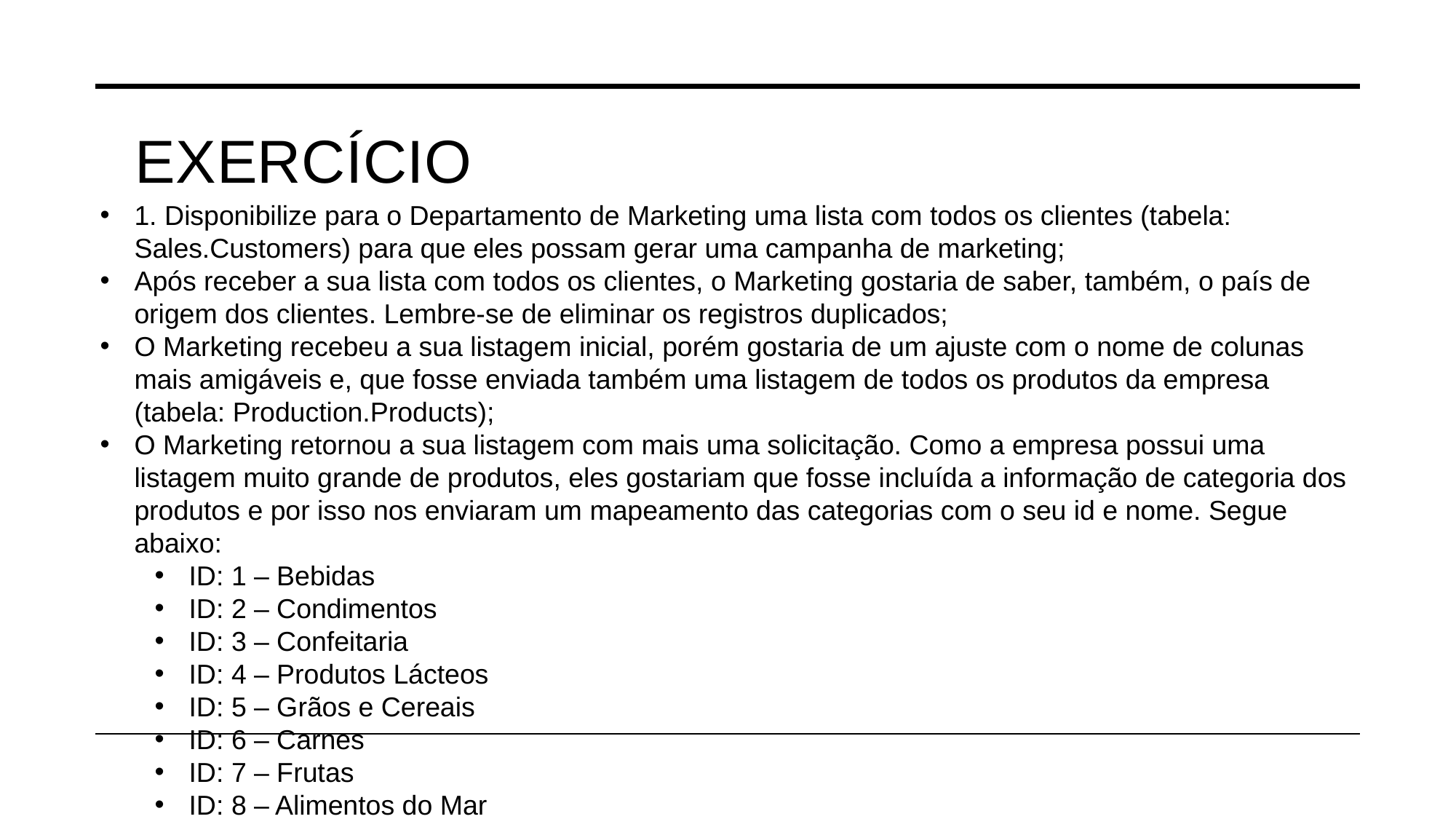

# Exercício
1. Disponibilize para o Departamento de Marketing uma lista com todos os clientes (tabela: Sales.Customers) para que eles possam gerar uma campanha de marketing;
Após receber a sua lista com todos os clientes, o Marketing gostaria de saber, também, o país de origem dos clientes. Lembre-se de eliminar os registros duplicados;
O Marketing recebeu a sua listagem inicial, porém gostaria de um ajuste com o nome de colunas mais amigáveis e, que fosse enviada também uma listagem de todos os produtos da empresa (tabela: Production.Products);
O Marketing retornou a sua listagem com mais uma solicitação. Como a empresa possui uma listagem muito grande de produtos, eles gostariam que fosse incluída a informação de categoria dos produtos e por isso nos enviaram um mapeamento das categorias com o seu id e nome. Segue abaixo:
ID: 1 – Bebidas
ID: 2 – Condimentos
ID: 3 – Confeitaria
ID: 4 – Produtos Lácteos
ID: 5 – Grãos e Cereais
ID: 6 – Carnes
ID: 7 – Frutas
ID: 8 – Alimentos do Mar